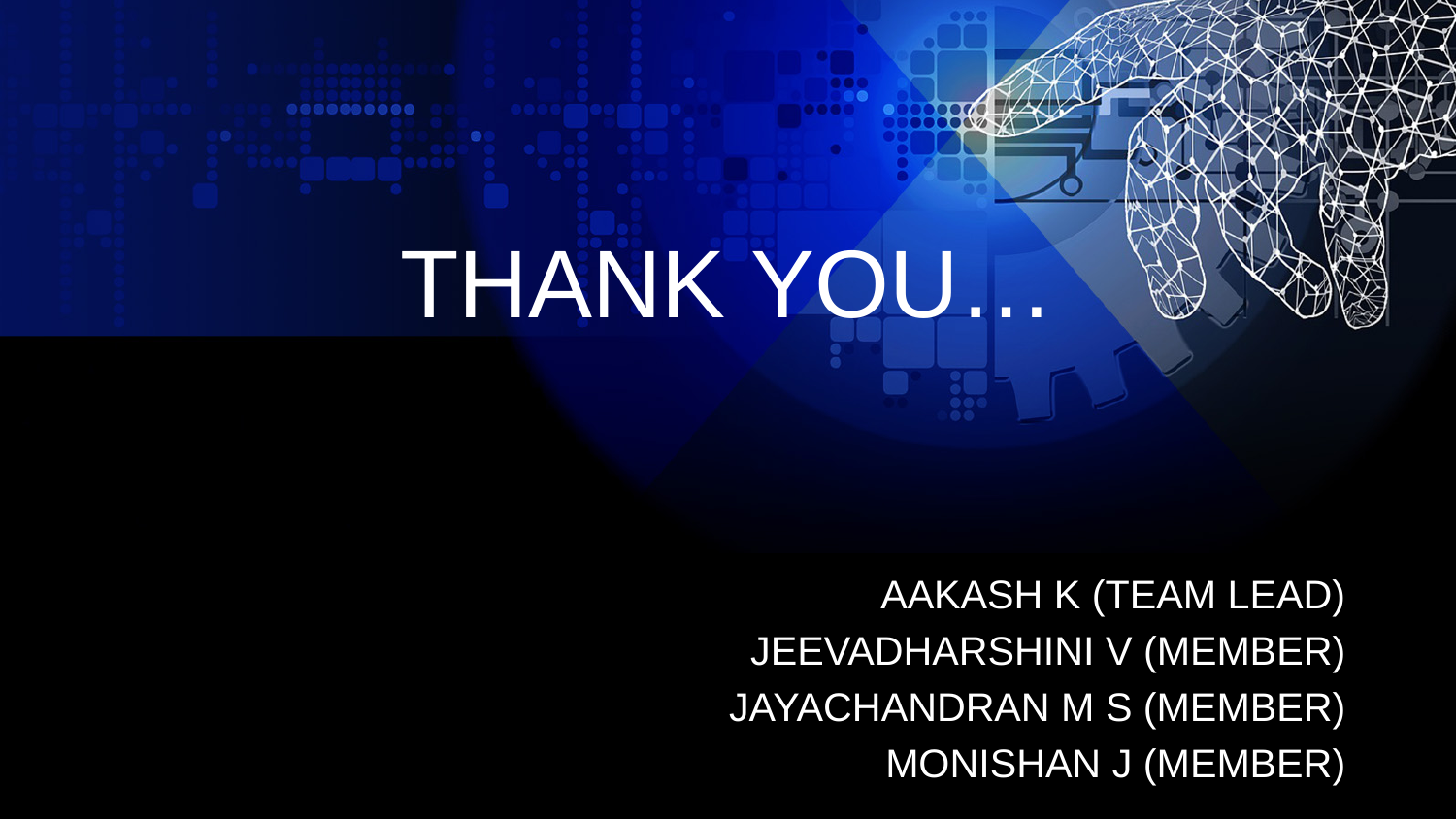

#
THANK YOU…

 AAKASH K (TEAM LEAD)
JEEVADHARSHINI V (MEMBER)
JAYACHANDRAN M S (MEMBER)
MONISHAN J (MEMBER)